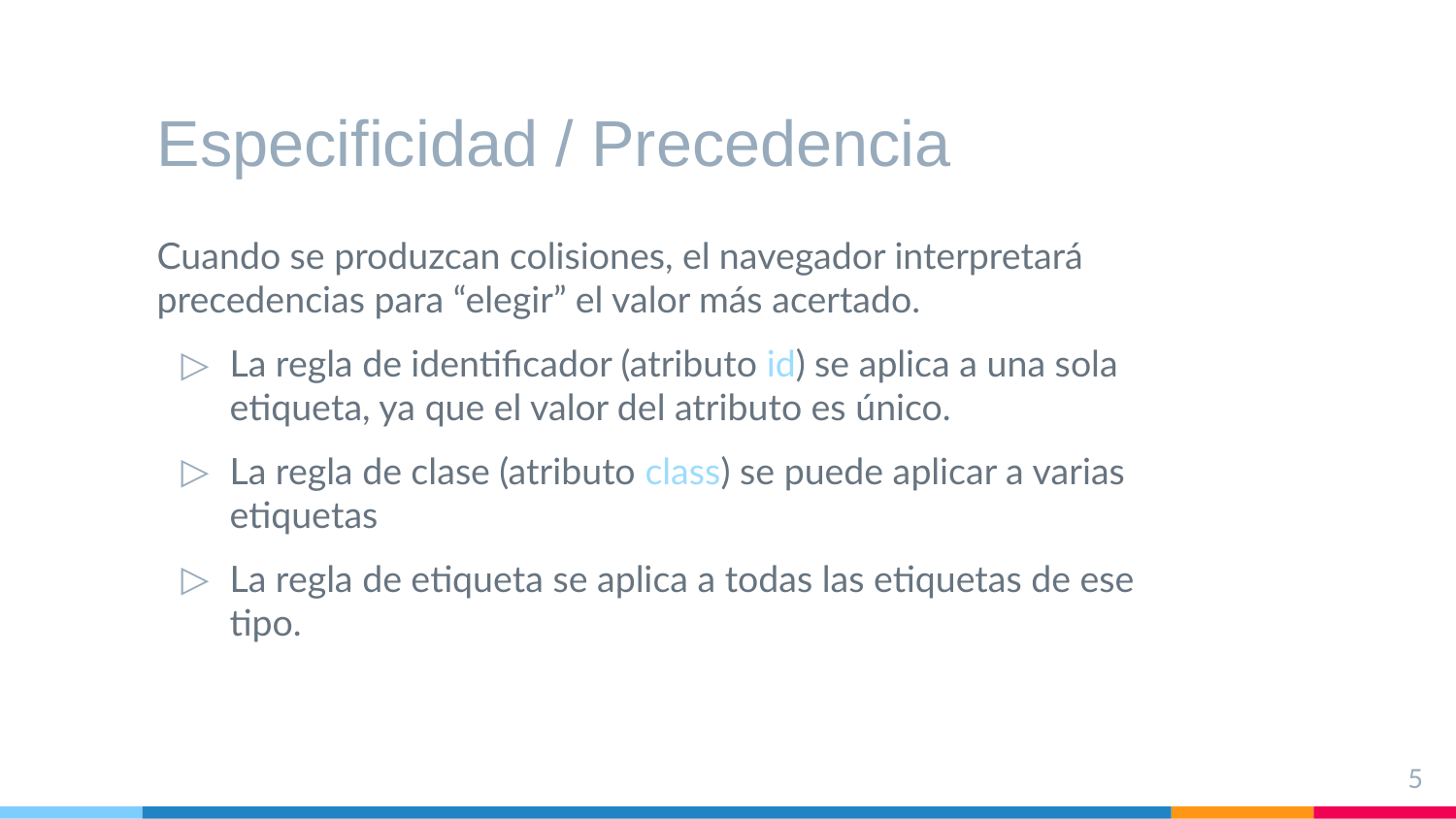

# Especificidad / Precedencia
Cuando se produzcan colisiones, el navegador interpretará precedencias para “elegir” el valor más acertado.
La regla de identificador (atributo id) se aplica a una sola etiqueta, ya que el valor del atributo es único.
La regla de clase (atributo class) se puede aplicar a varias etiquetas
La regla de etiqueta se aplica a todas las etiquetas de ese tipo.
5